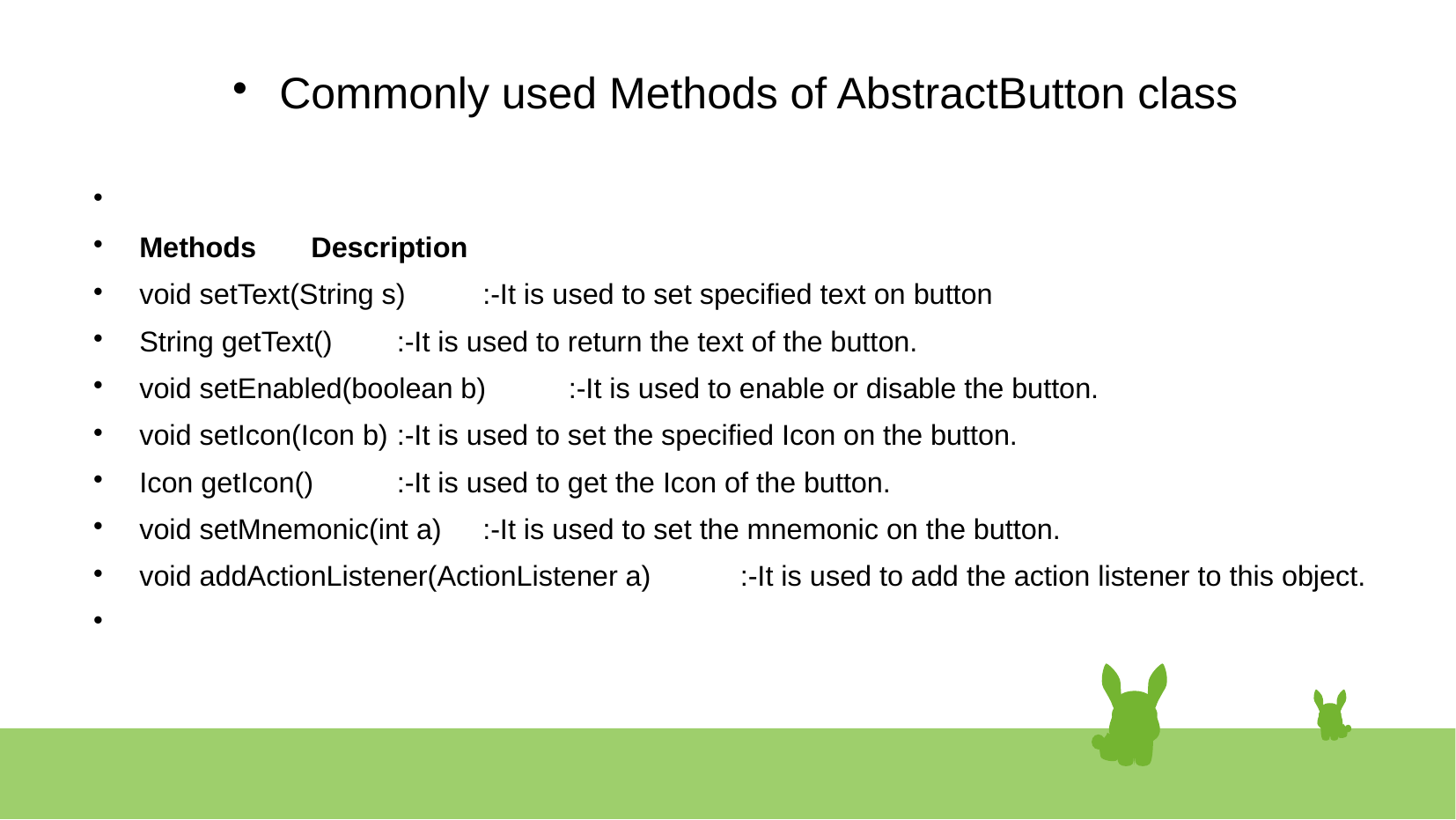

# Commonly used Methods of AbstractButton class

Methods 									Description
void setText(String s) 			:-It is used to set specified text on button
String getText() 					:-It is used to return the text of the button.
void setEnabled(boolean b) 	:-It is used to enable or disable the button.
void setIcon(Icon b) 			:-It is used to set the specified Icon on the button.
Icon getIcon() 					:-It is used to get the Icon of the button.
void setMnemonic(int a) 		:-It is used to set the mnemonic on the button.
void addActionListener(ActionListener a) 	:-It is used to add the action listener to this object.